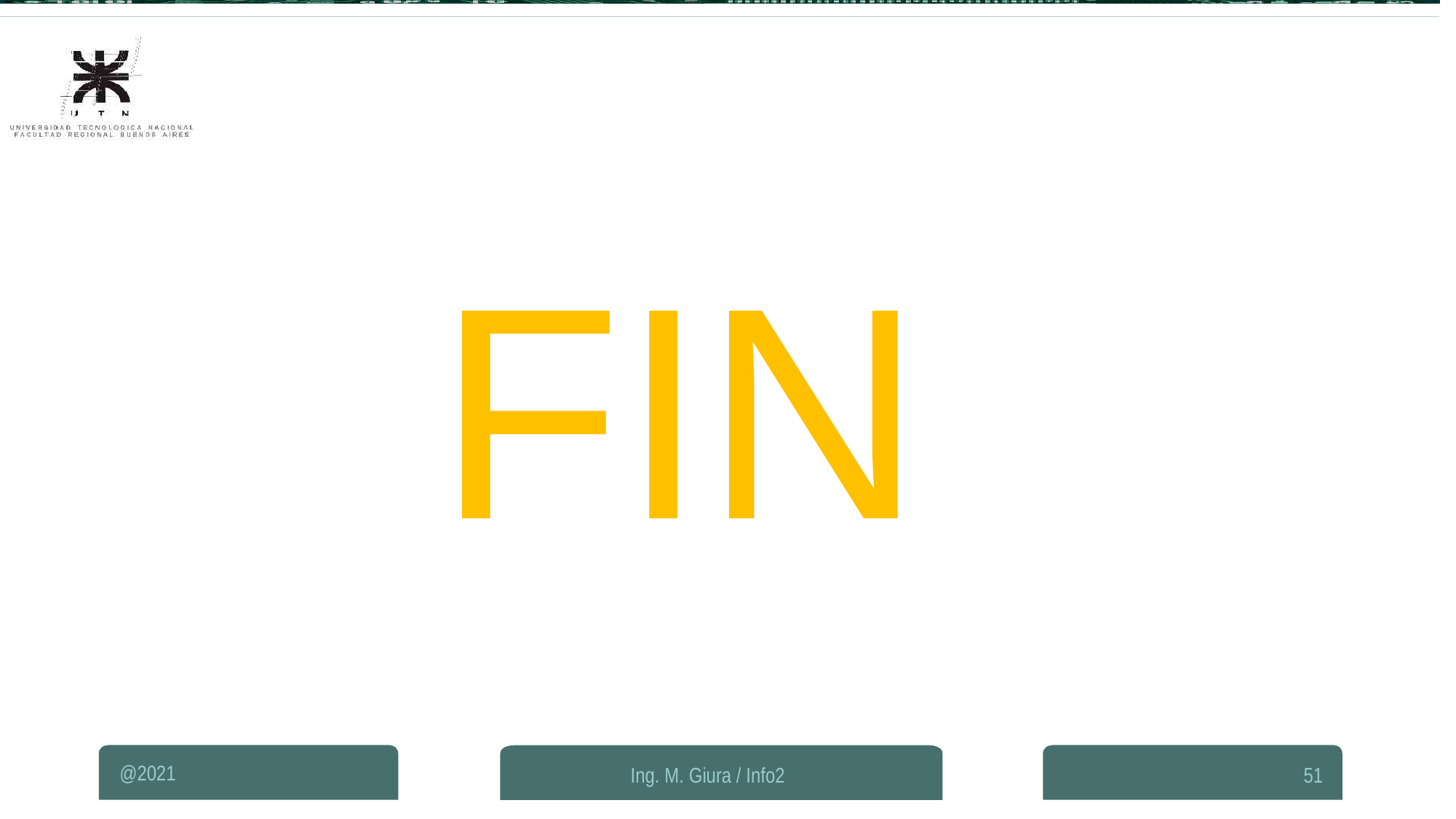

FIN
@2021
Ing. M. Giura / Info2
51